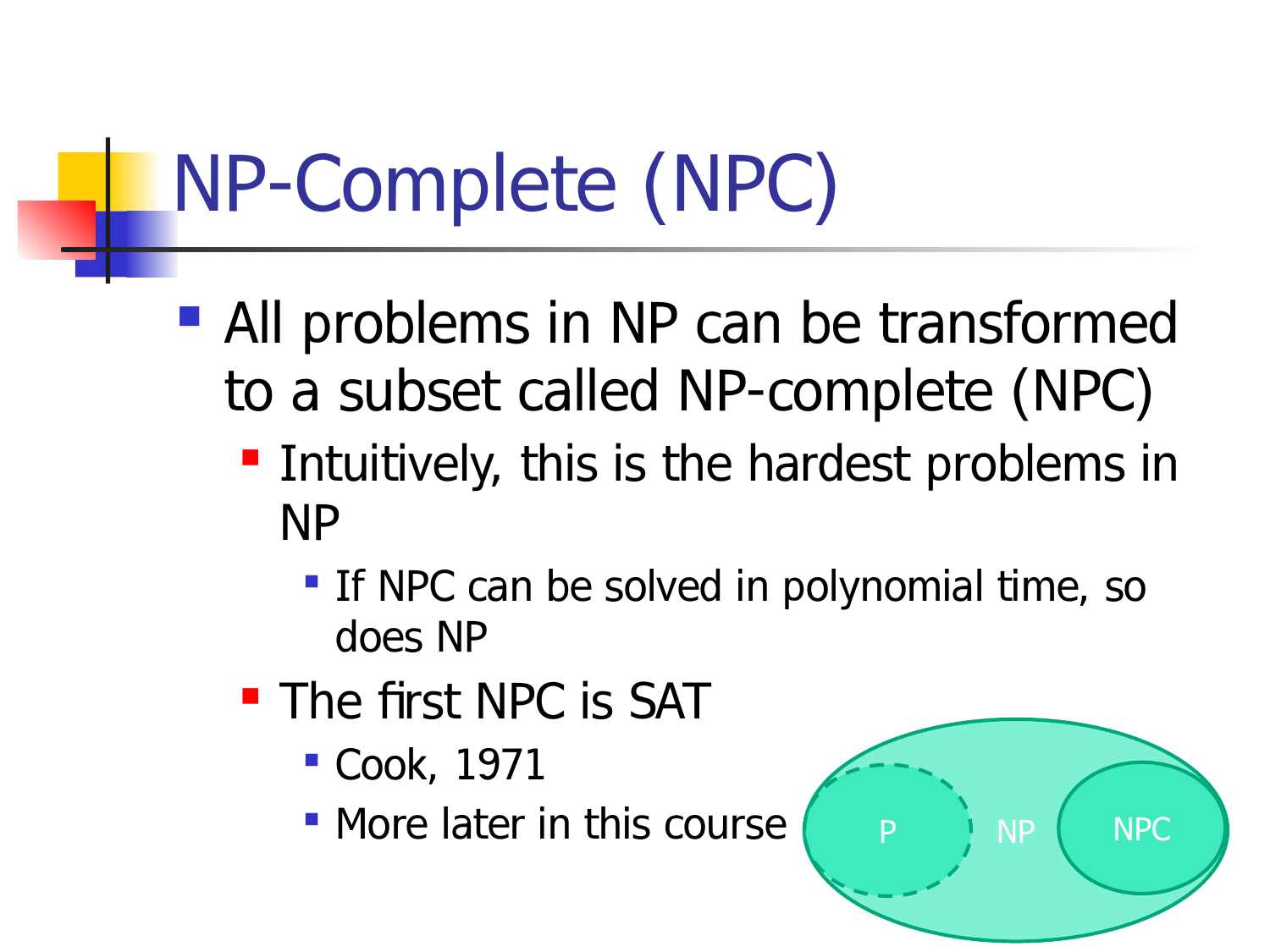

# NP-Complete (NPC)
All problems in NP can be transformed to a subset called NP-complete (NPC)
Intuitively, this is the hardest problems in NP
If NPC can be solved in polynomial time, so does NP
The first NPC is SAT
Cook, 1971
More later in this course
NP
NPC
P